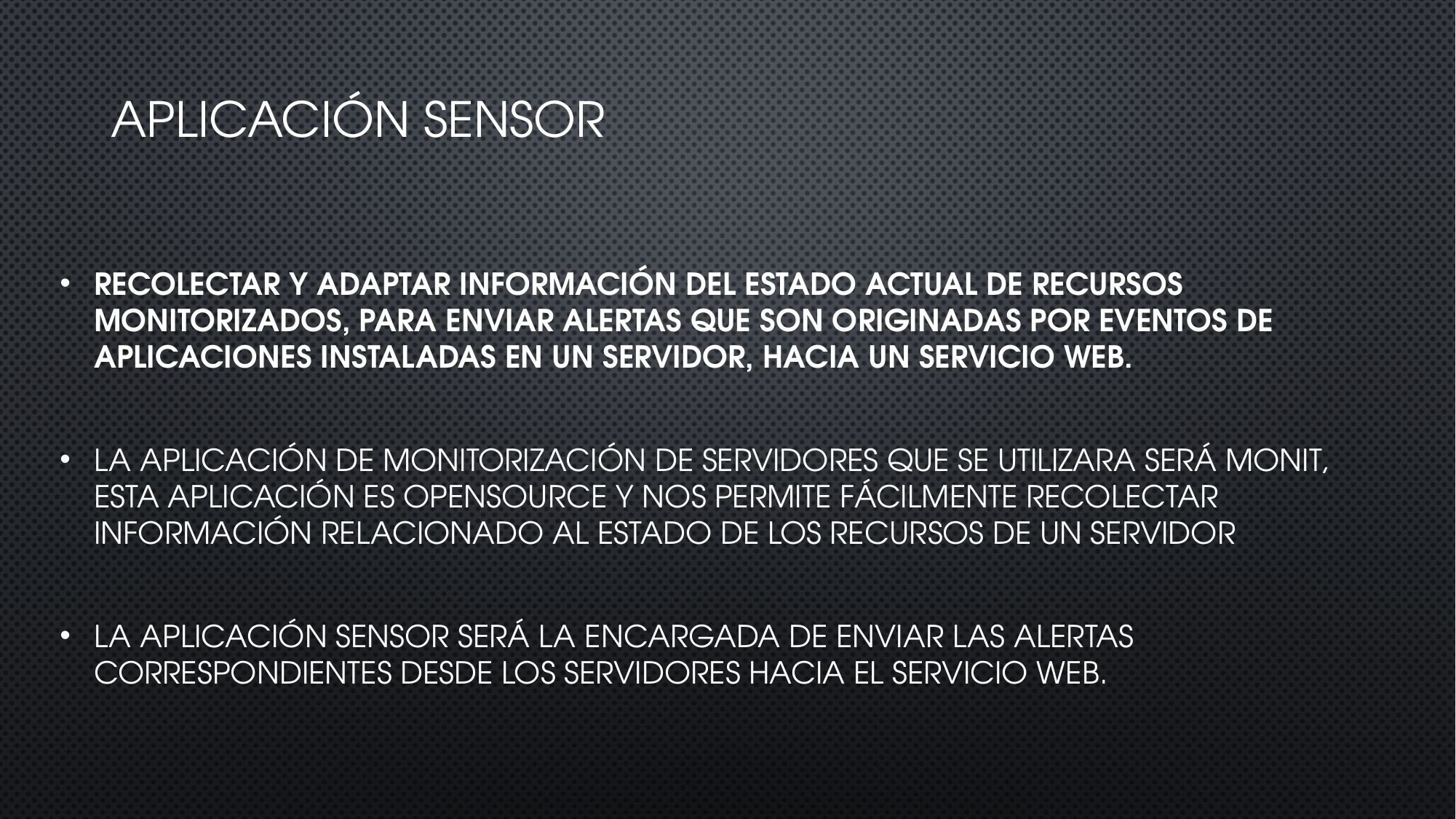

# Aplicación Sensor
Recolectar y adaptar información del estado actual de recursos monitorizados, para enviar alertas que son originadas por eventos de aplicaciones instaladas en un servidor, hacia un servicio Web.

La aplicación de monitorización de servidores que se utilizara será monit, esta aplicación es opensource y nos permite fácilmente recolectar información relacionado al estado de los recursos de un servidor

La aplicación Sensor será la encargada de enviar las alertas correspondientes desde los servidores hacia el servicio Web.